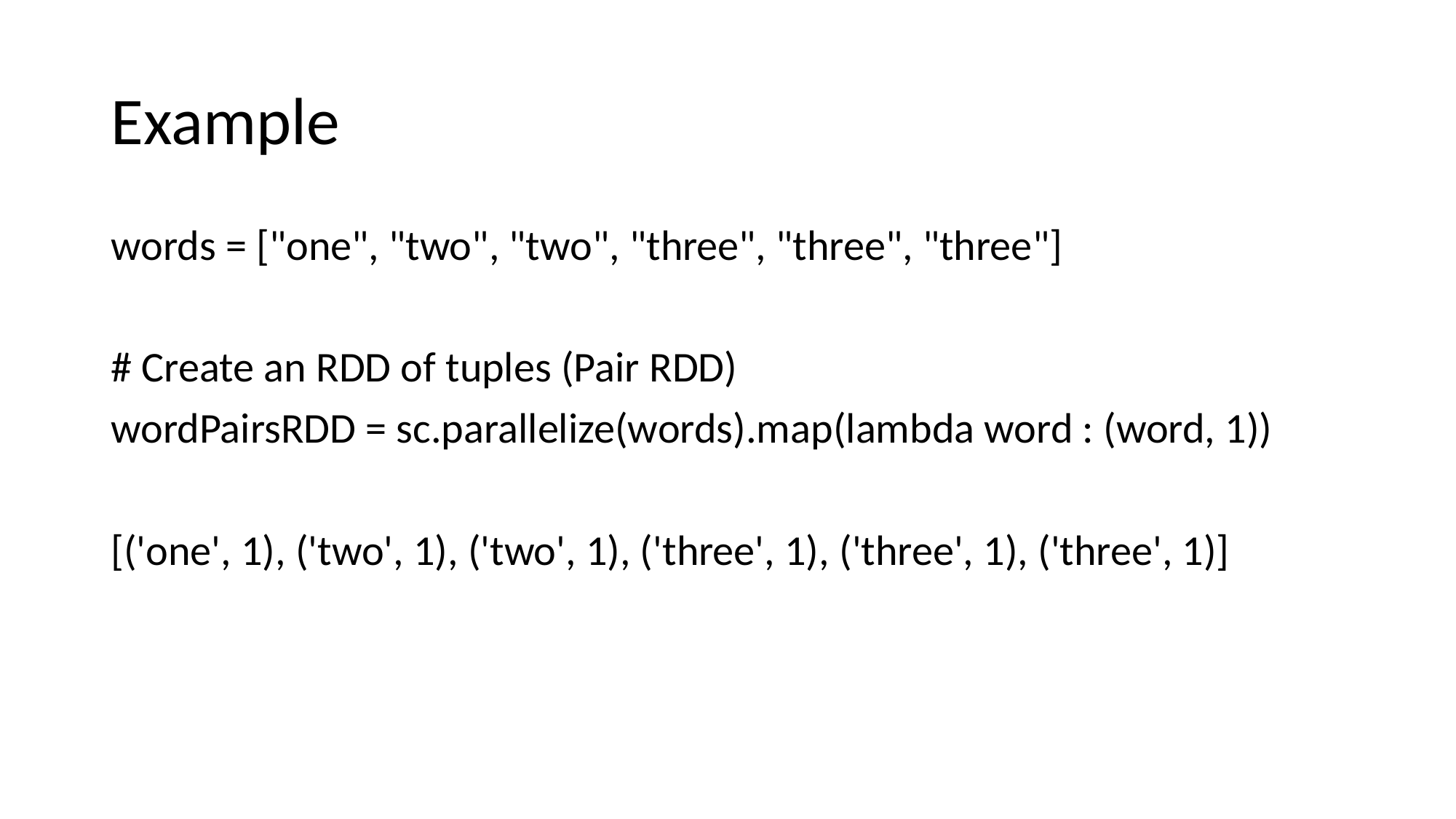

# Example
words = ["one", "two", "two", "three", "three", "three"]

# Create an RDD of tuples (Pair RDD)
wordPairsRDD = sc.parallelize(words).map(lambda word : (word, 1))

[('one', 1), ('two', 1), ('two', 1), ('three', 1), ('three', 1), ('three', 1)]